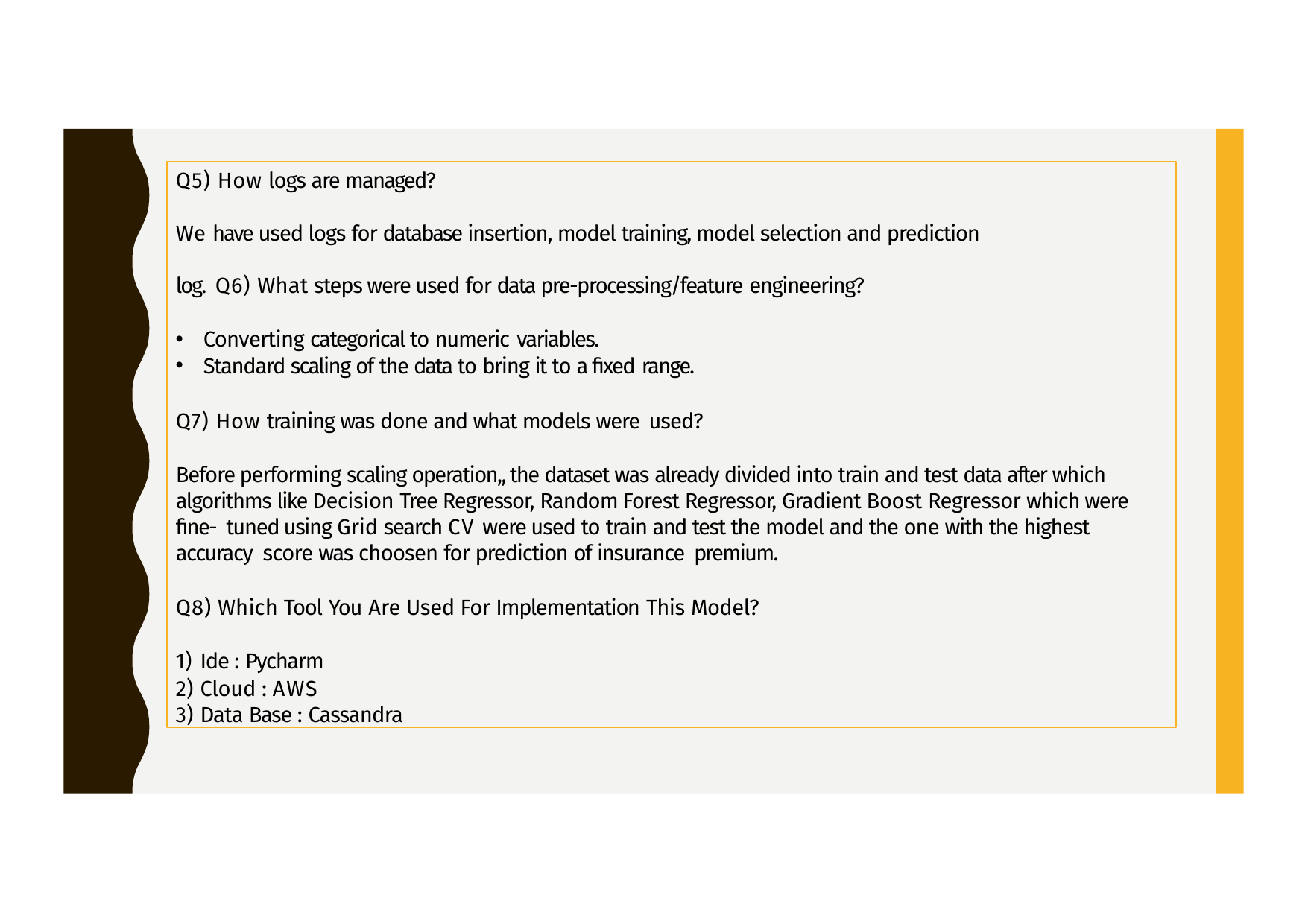

Q5) How logs are managed?
We have used logs for database insertion, model training, model selection and prediction log.  Q6) What steps were used for data pre-processing/feature engineering?

Converting categorical to numeric variables.
Standard scaling of the data to bring it to a fixed range.

Q7) How training was done and what models were used?

Before performing scaling operation,, the dataset was already divided into train and test data after which  algorithms like Decision Tree Regressor, Random Forest Regressor, Gradient Boost Regressor which were fine-  tuned using Grid search CV were used to train and test the model and the one with the highest accuracy  score was choosen for prediction of insurance premium.

Q8) Which Tool You Are Used For Implementation This Model?

Ide : Pycharm
Cloud : AWS
Data Base : Cassandra